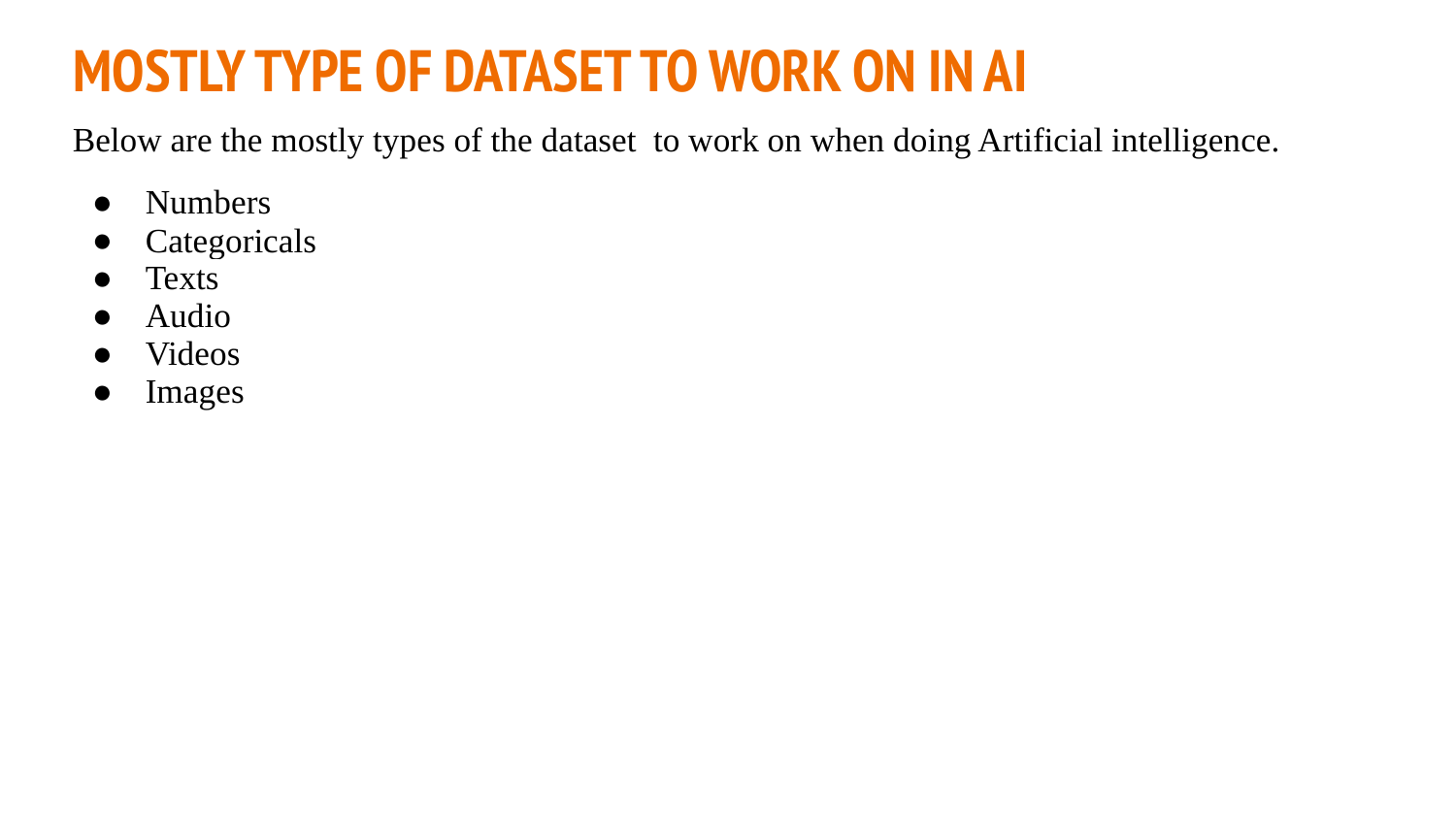

MOSTLY TYPE OF DATASET TO WORK ON IN AI
Below are the mostly types of the dataset  to work on when doing Artificial intelligence.
Numbers
Categoricals
Texts
Audio
Videos
Images